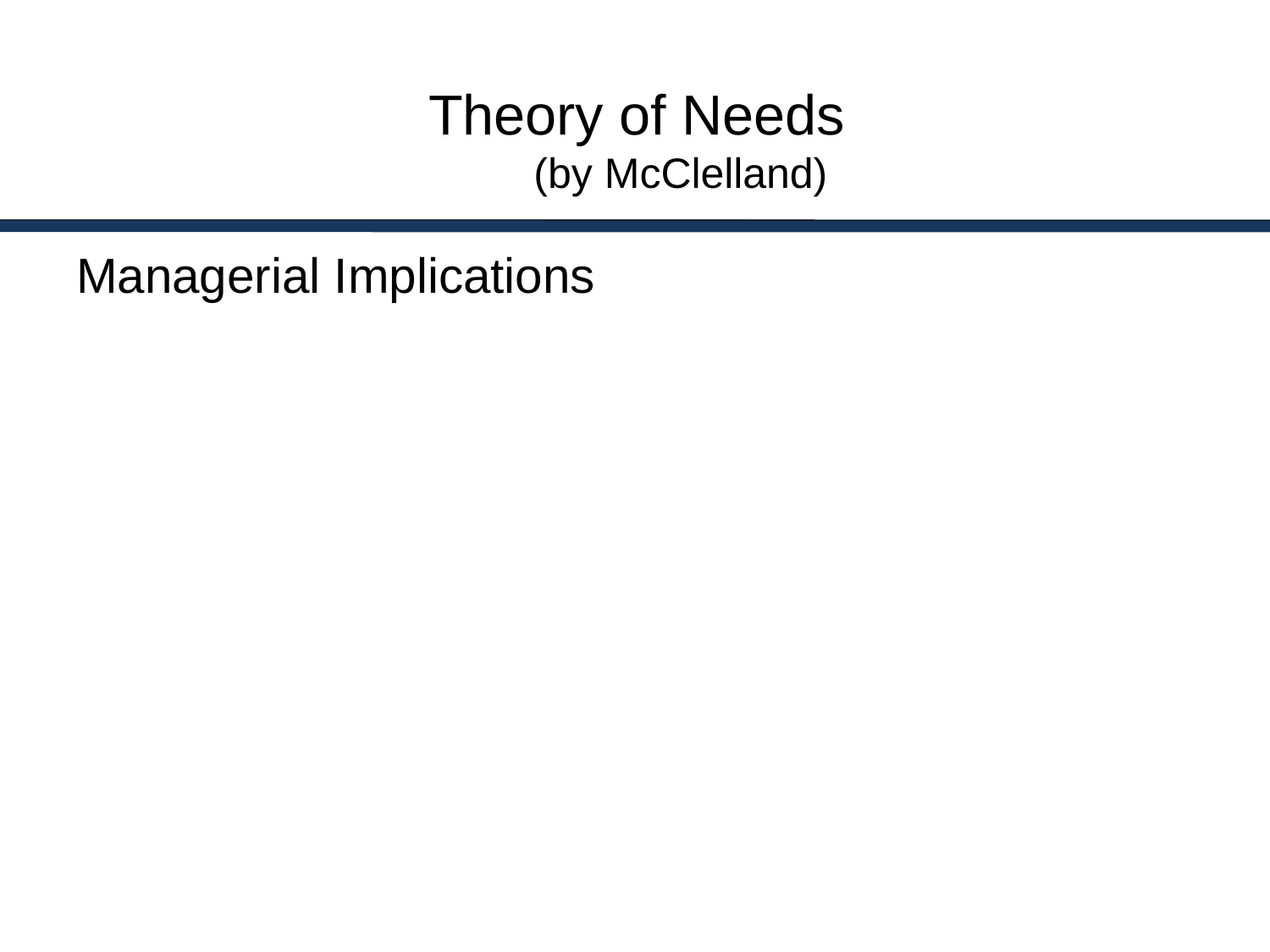

# Theory of Needs (by McClelland)
Managerial Implications

7-19